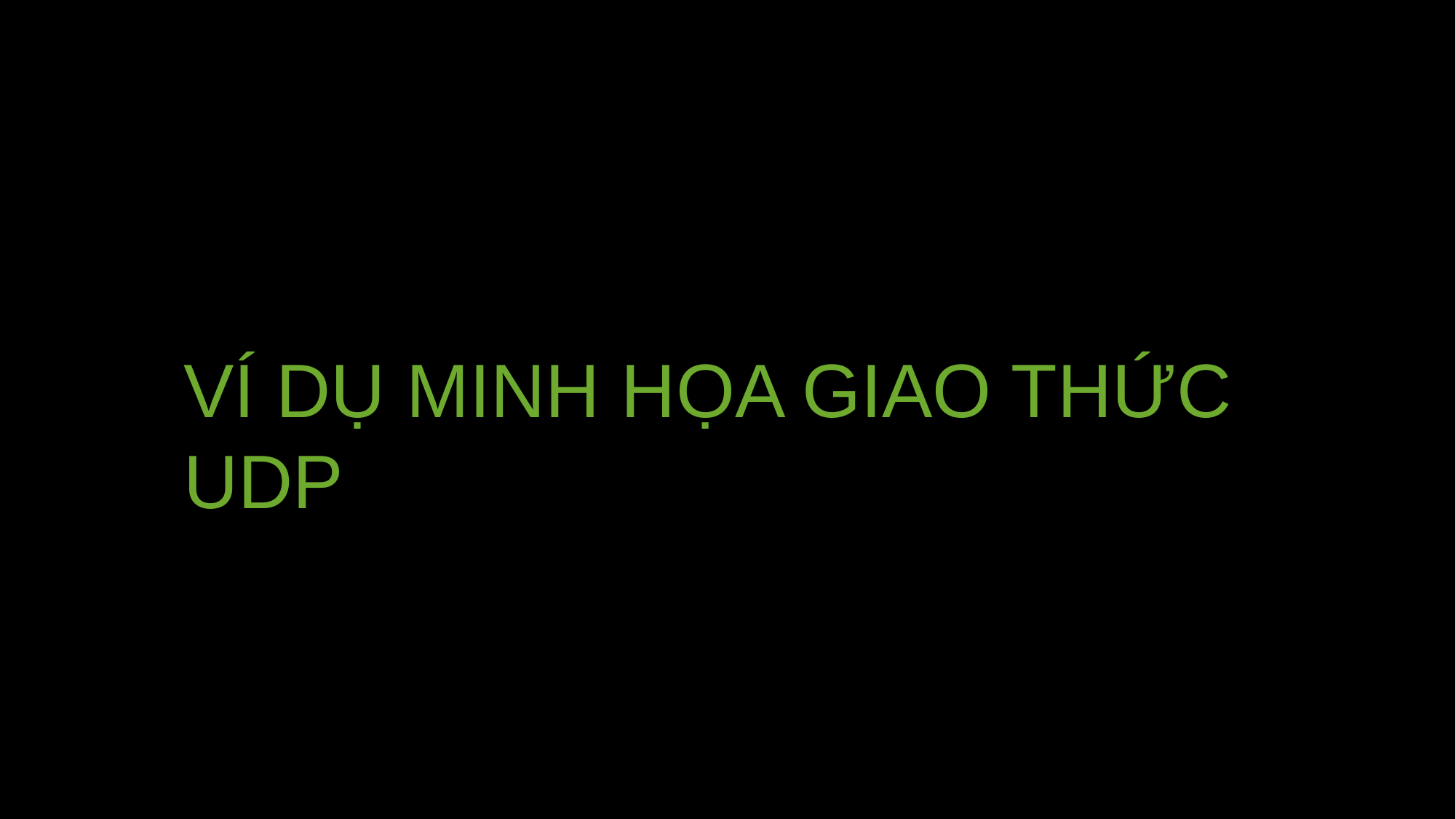

VÍ DỤ MINH HỌA GIAO THỨC UDP